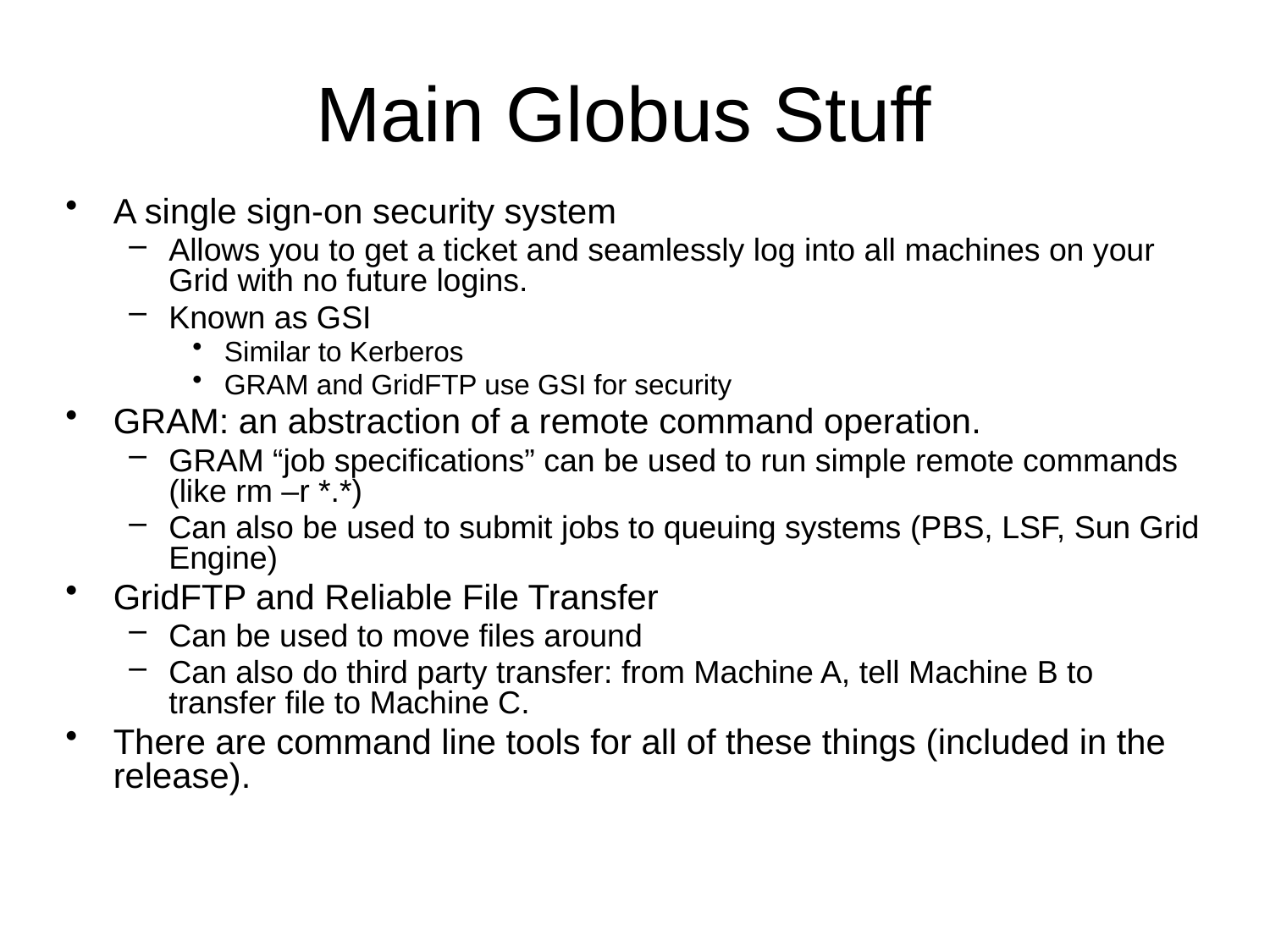

# Main Globus Stuff
A single sign-on security system
Allows you to get a ticket and seamlessly log into all machines on your Grid with no future logins.
Known as GSI
Similar to Kerberos
GRAM and GridFTP use GSI for security
GRAM: an abstraction of a remote command operation.
GRAM “job specifications” can be used to run simple remote commands (like rm –r *.*)
Can also be used to submit jobs to queuing systems (PBS, LSF, Sun Grid Engine)
GridFTP and Reliable File Transfer
Can be used to move files around
Can also do third party transfer: from Machine A, tell Machine B to transfer file to Machine C.
There are command line tools for all of these things (included in the release).